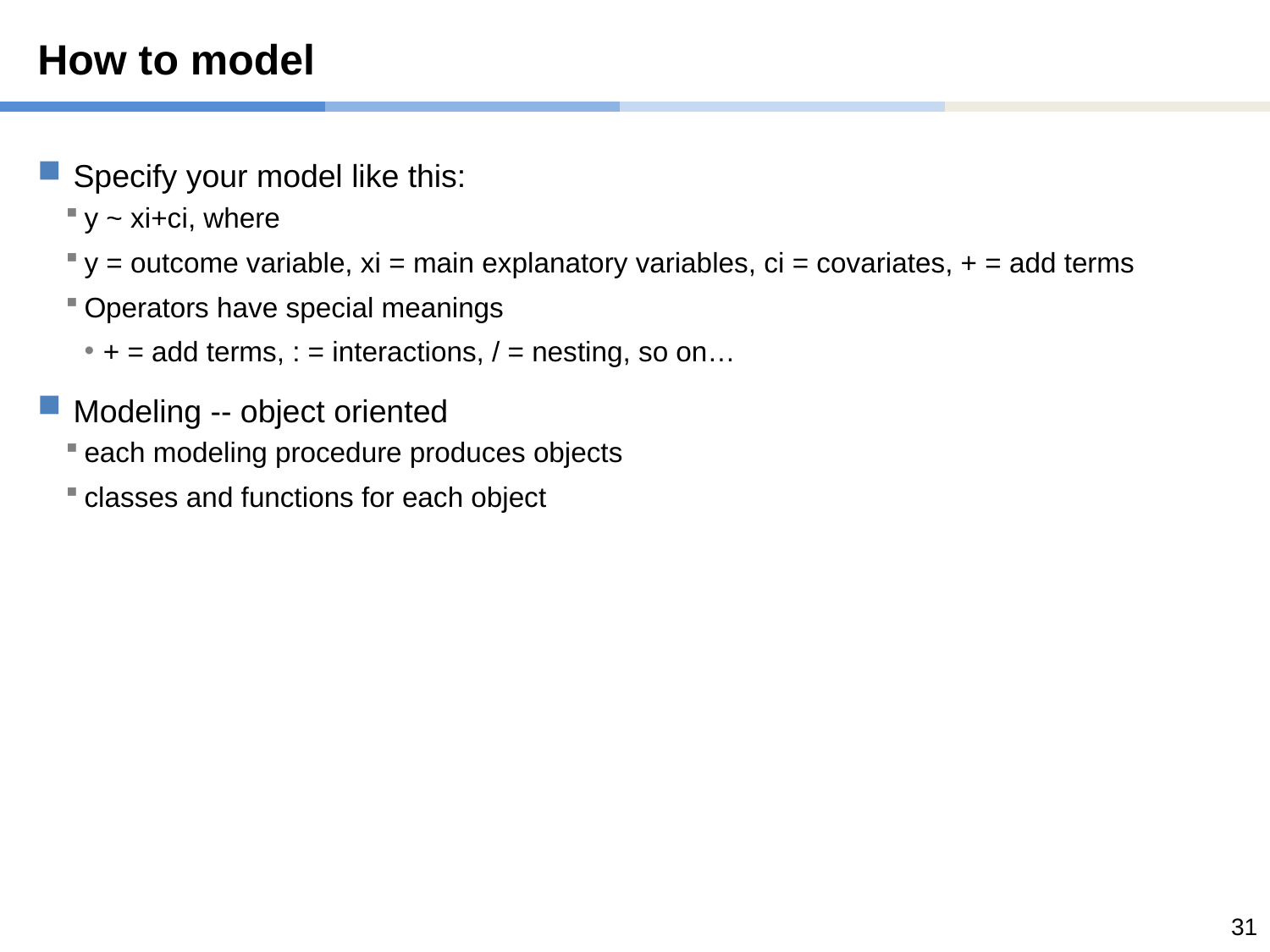

# How to model
Specify your model like this:
y ~ xi+ci, where
y = outcome variable, xi = main explanatory variables, ci = covariates, + = add terms
Operators have special meanings
+ = add terms, : = interactions, / = nesting, so on…
Modeling -- object oriented
each modeling procedure produces objects
classes and functions for each object